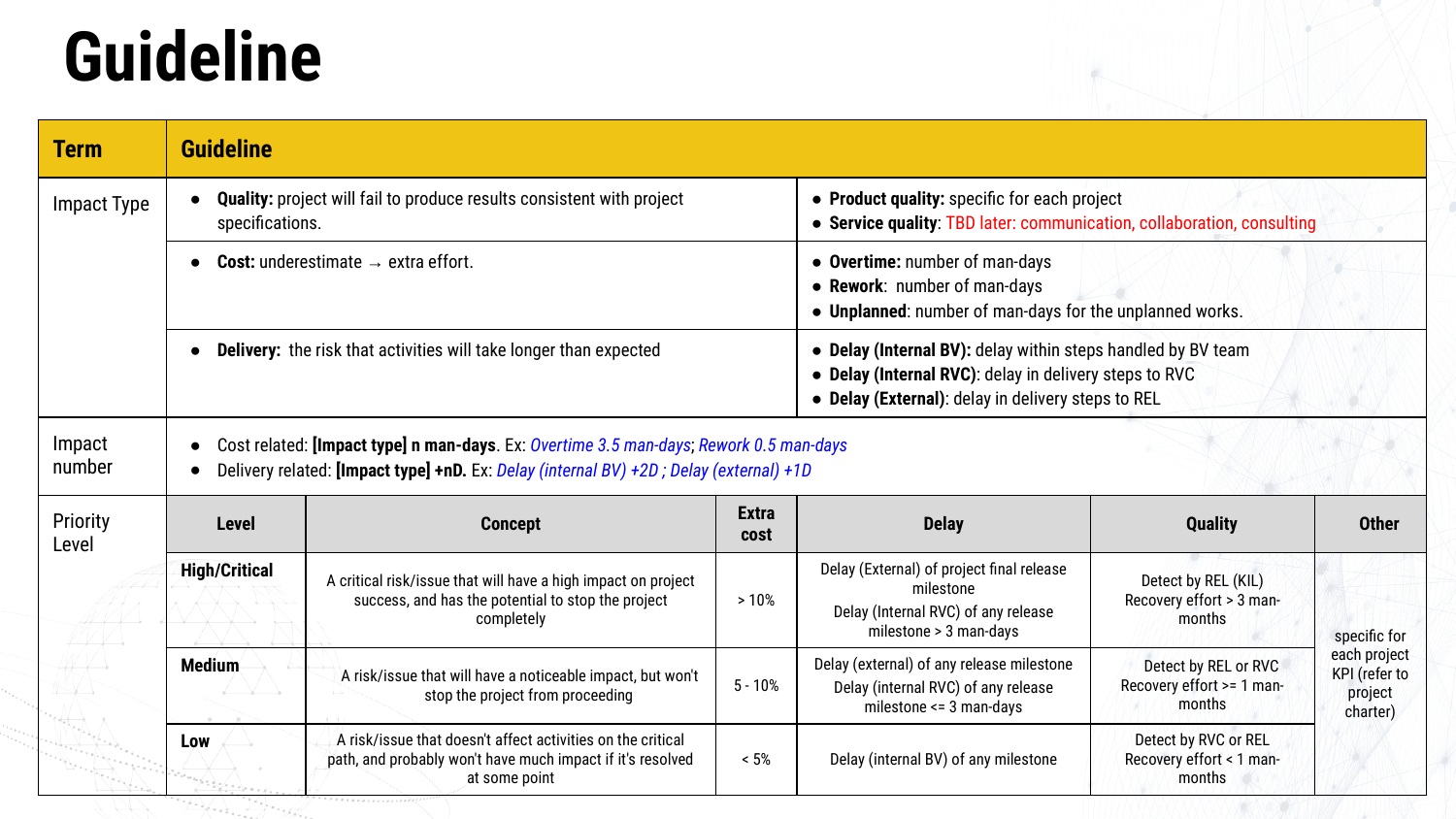

# Guideline
| Term | Guideline |  |  |  |  |  |
| --- | --- | --- | --- | --- | --- | --- |
| Impact Type | Quality: project will fail to produce results consistent with project specifications. |  |  | Product quality: specific for each project Service quality: TBD later: communication, collaboration, consulting |  |  |
|  | Cost: underestimate → extra effort. |  |  | Overtime: number of man-days Rework: number of man-days Unplanned: number of man-days for the unplanned works. |  |  |
|  | Delivery: the risk that activities will take longer than expected |  |  | Delay (Internal BV): delay within steps handled by BV team Delay (Internal RVC): delay in delivery steps to RVC Delay (External): delay in delivery steps to REL |  |  |
| Impact number | Cost related: [Impact type] n man-days. Ex: Overtime 3.5 man-days; Rework 0.5 man-days Delivery related: [Impact type] +nD. Ex: Delay (internal BV) +2D ; Delay (external) +1D |  |  |  |  |  |
| Priority Level | Level | Concept | Extra cost | Delay | Quality | Other |
|  | High/Critical | A critical risk/issue that will have a high impact on project success, and has the potential to stop the project completely | > 10% | Delay (External) of project final release milestone Delay (Internal RVC) of any release milestone > 3 man-days | Detect by REL (KIL) Recovery effort > 3 man-months | specific for each project KPI (refer to project charter) |
|  | Medium | A risk/issue that will have a noticeable impact, but won't stop the project from proceeding | 5 - 10% | Delay (external) of any release milestone Delay (internal RVC) of any release milestone <= 3 man-days | Detect by REL or RVC Recovery effort >= 1 man-months |  |
|  | Low | A risk/issue that doesn't affect activities on the critical path, and probably won't have much impact if it's resolved at some point | < 5% | Delay (internal BV) of any milestone | Detect by RVC or REL Recovery effort < 1 man-months |  |